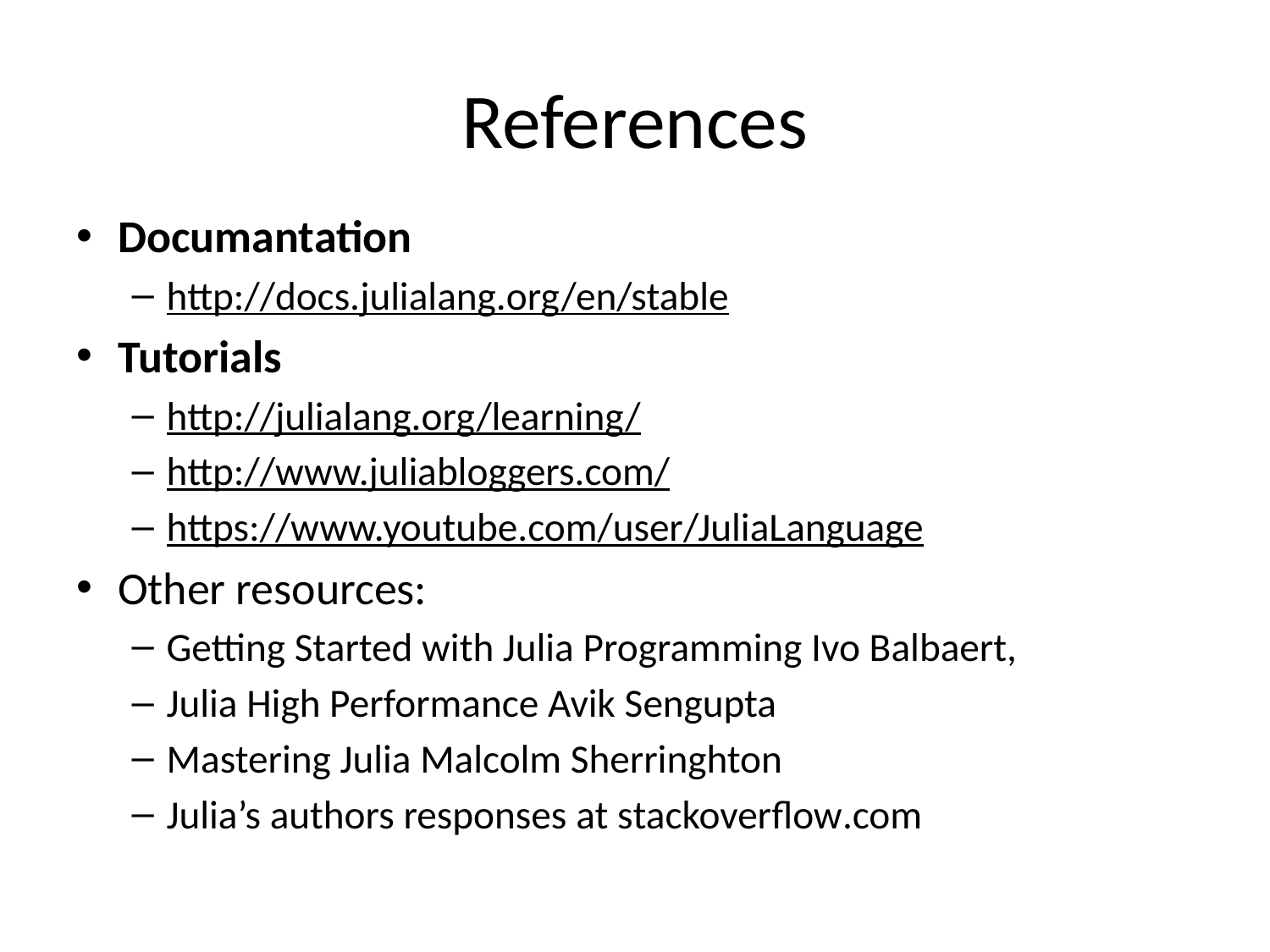

# References
Documantation
http://docs.julialang.org/en/stable
Tutorials
http://julialang.org/learning/
http://www.juliabloggers.com/
https://www.youtube.com/user/JuliaLanguage
Other resources:
Getting Started with Julia Programming Ivo Balbaert,
Julia High Performance Avik Sengupta
Mastering Julia Malcolm Sherringhton
Julia’s authors responses at stackoverflow.com